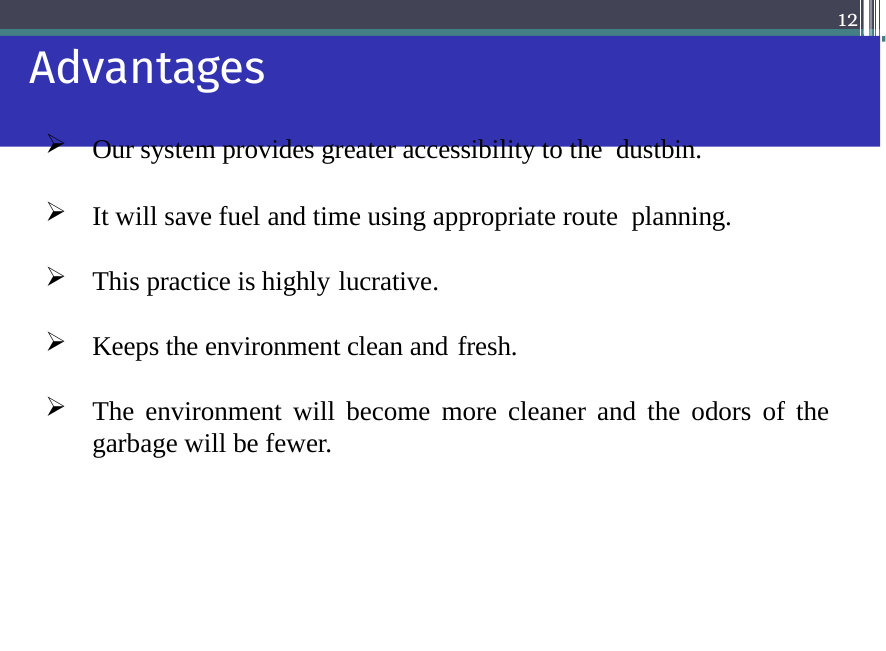

12

# Advantages

Our system provides greater accessibility to the  dustbin.

It will save fuel and time using appropriate route  planning.

This practice is highly lucrative.

Keeps the environment clean and fresh.

The environment will become more cleaner and the odors of the garbage will be fewer.